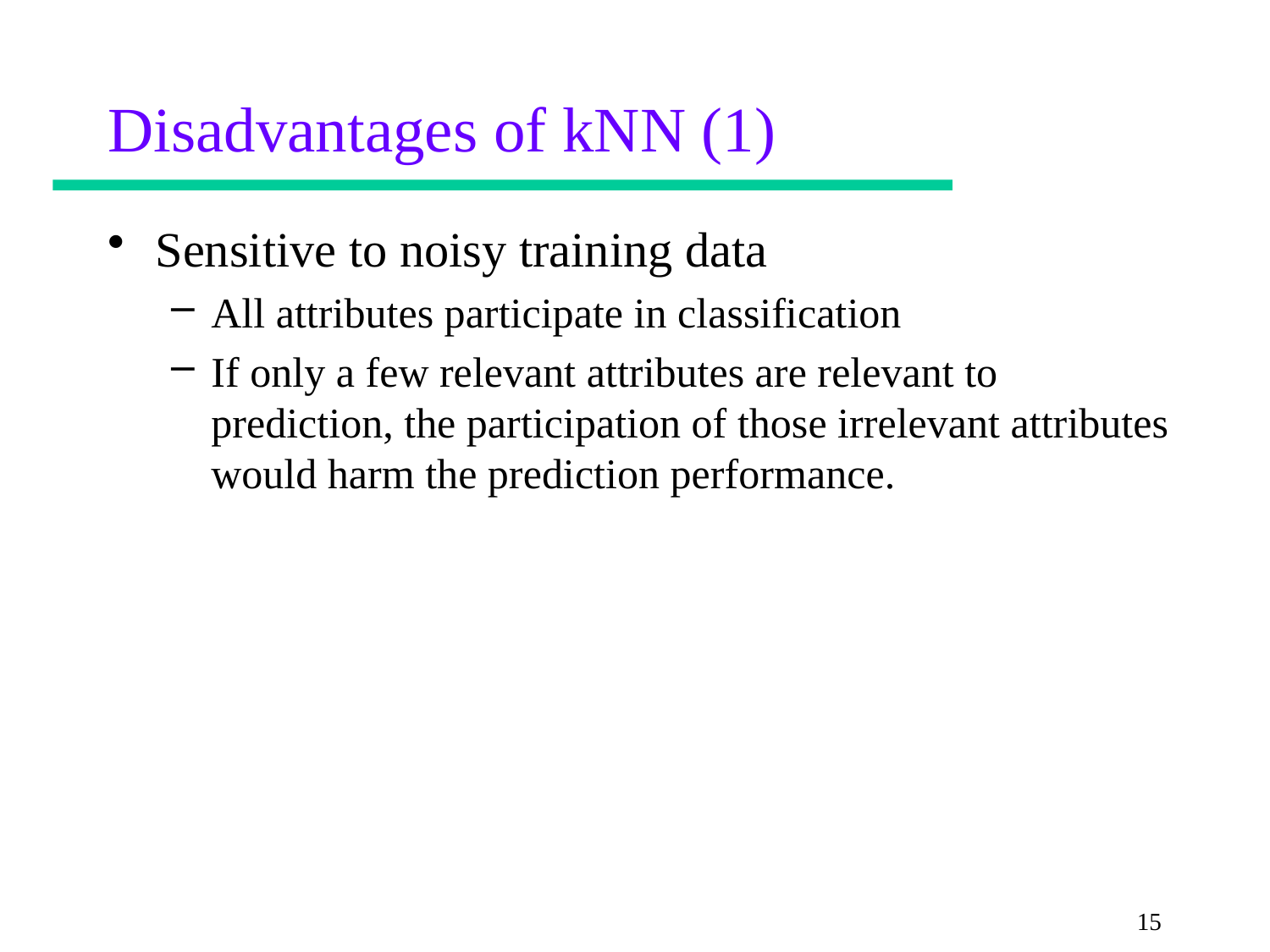

# Disadvantages of kNN (1)
Sensitive to noisy training data
All attributes participate in classification
If only a few relevant attributes are relevant to prediction, the participation of those irrelevant attributes would harm the prediction performance.
15